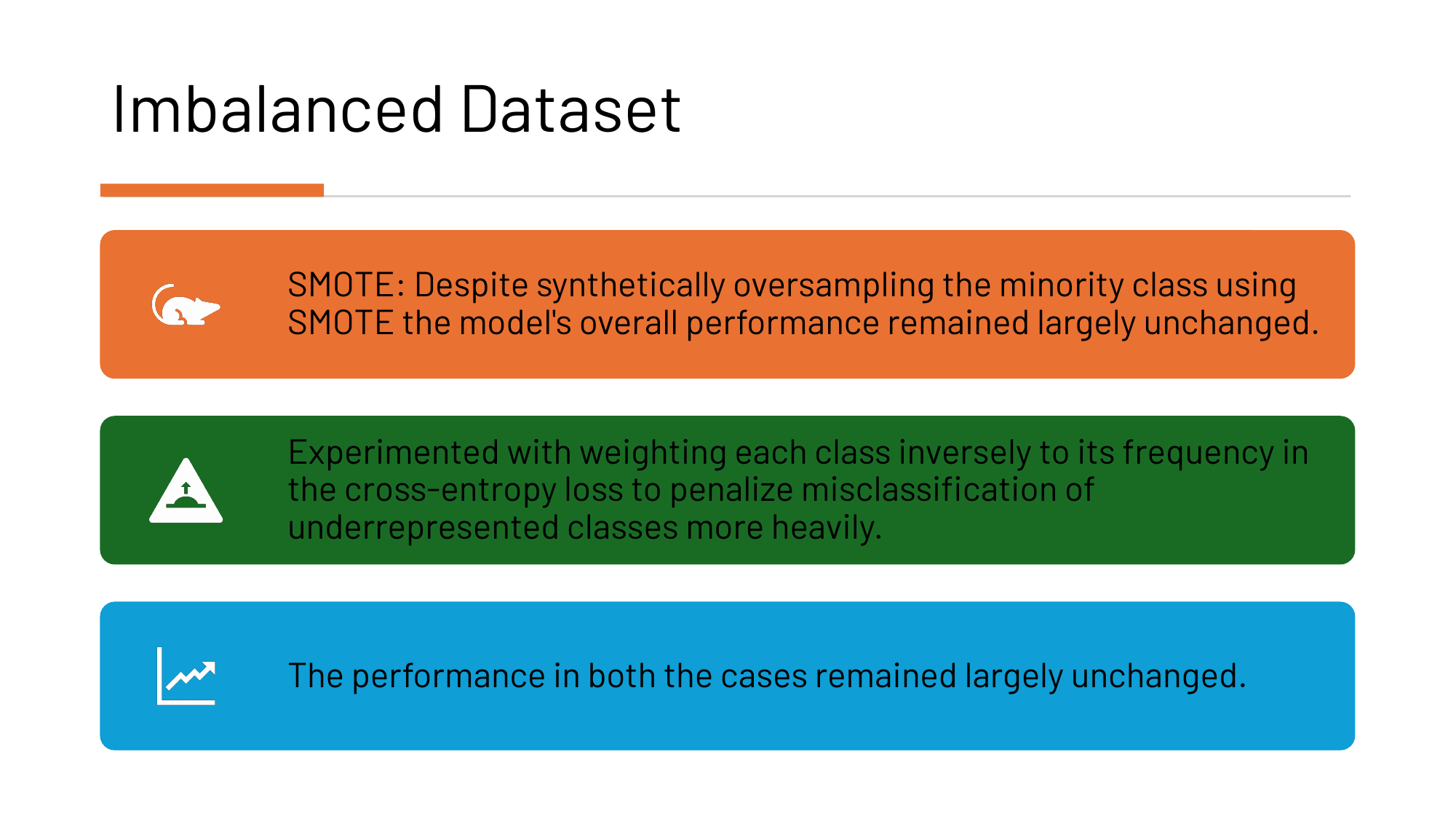

# Imbalanced Dataset

SMOTE: Despite synthetically oversampling the minority class using SMOTE the model's overall performance remained largely unchanged.
Experimented with weighting each class inversely to its frequency in the cross-entropy loss to penalize misclassification of underrepresented classes more heavily.
The performance in both the cases remained largely unchanged.